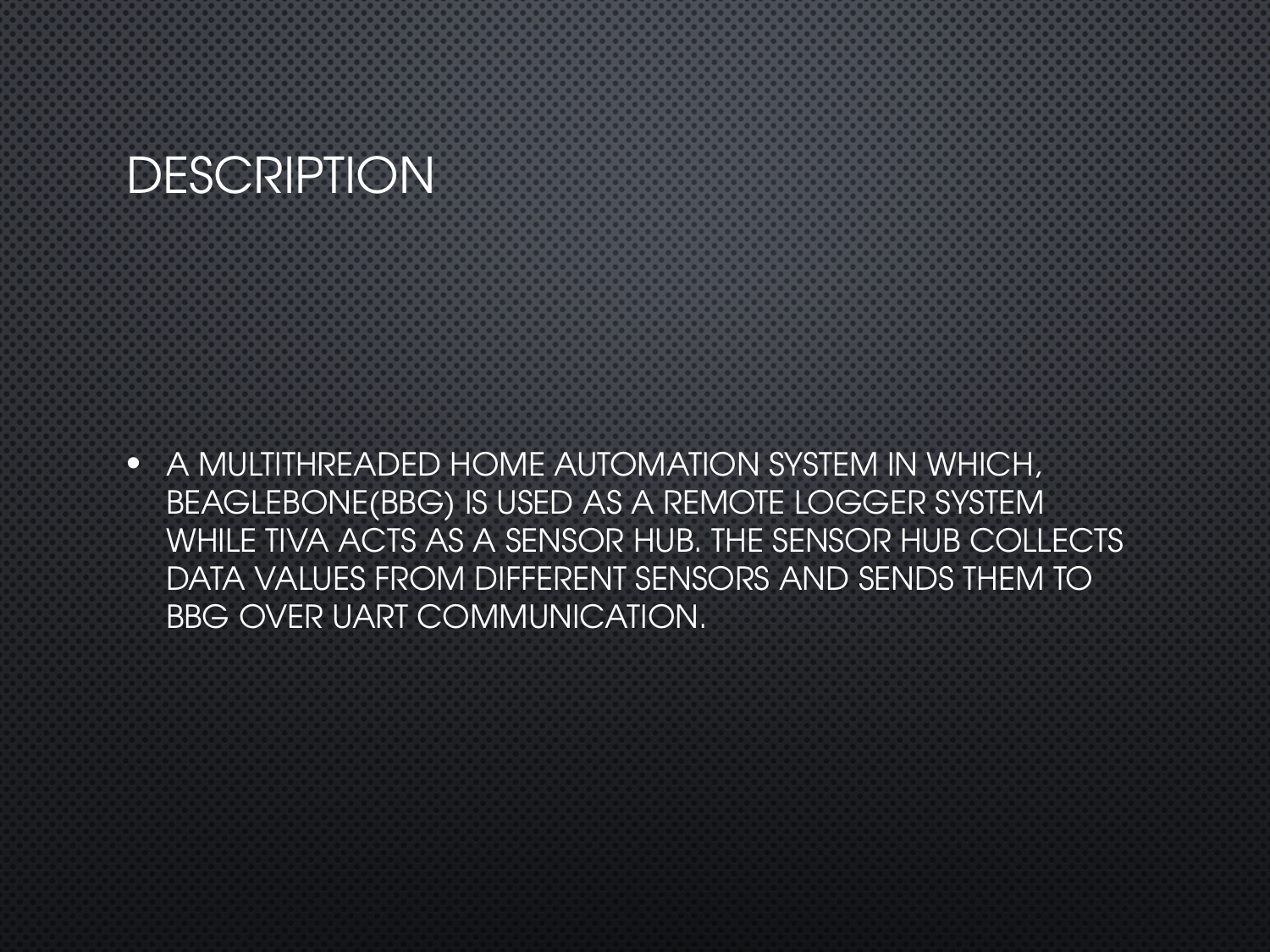

# Description
A multithreaded home automation system in which, BeagleBone(BBG) is used as a remote logger system while TIVA acts as a sensor hub. The sensor hub collects data values from different sensors and sends them to BBG over UART communication.